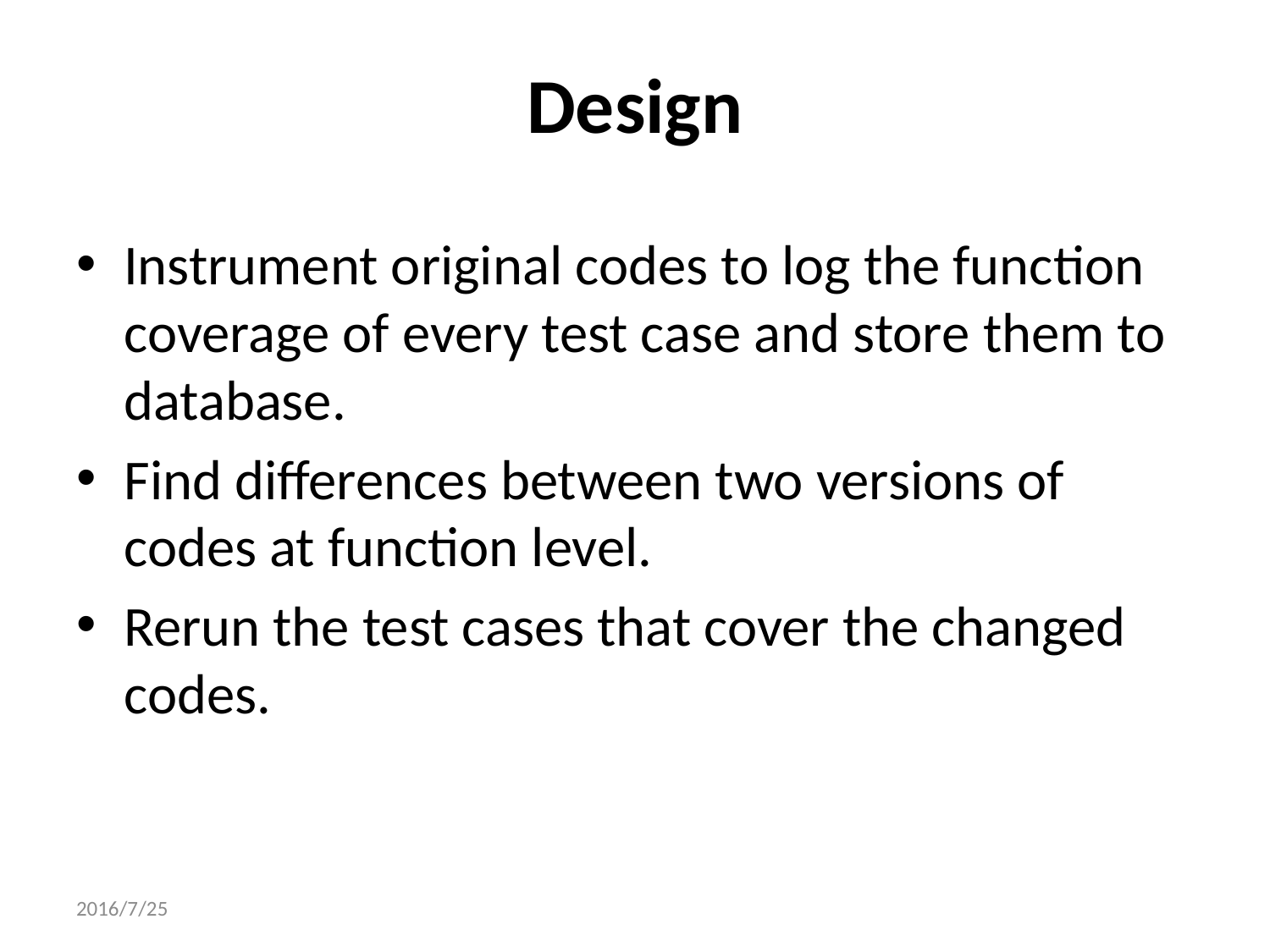

# Design
Instrument original codes to log the function coverage of every test case and store them to database.
Find differences between two versions of codes at function level.
Rerun the test cases that cover the changed codes.
2016/7/25